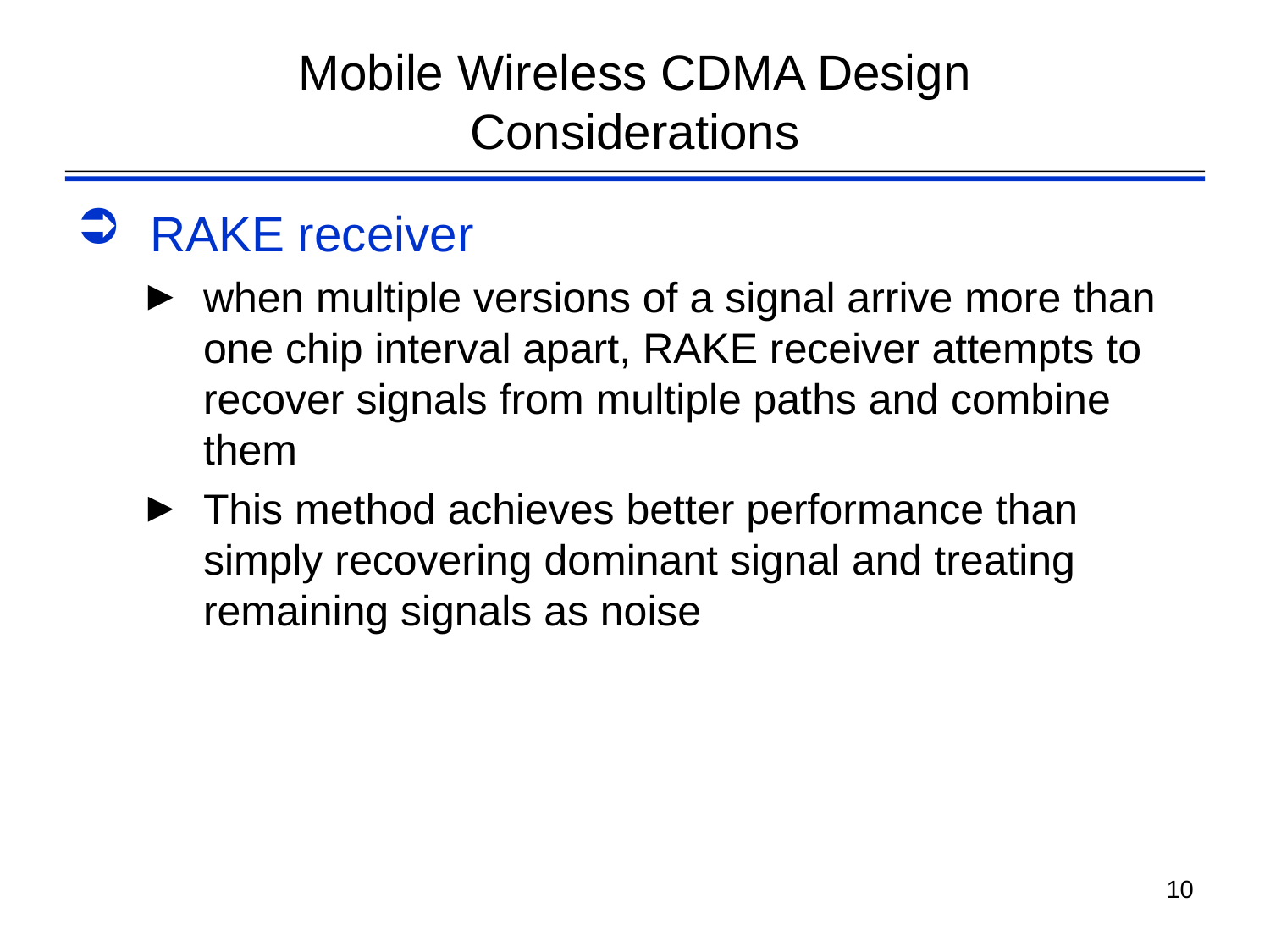

# Mobile Wireless CDMA Design Considerations
RAKE receiver
when multiple versions of a signal arrive more than one chip interval apart, RAKE receiver attempts to recover signals from multiple paths and combine them
This method achieves better performance than simply recovering dominant signal and treating remaining signals as noise

10